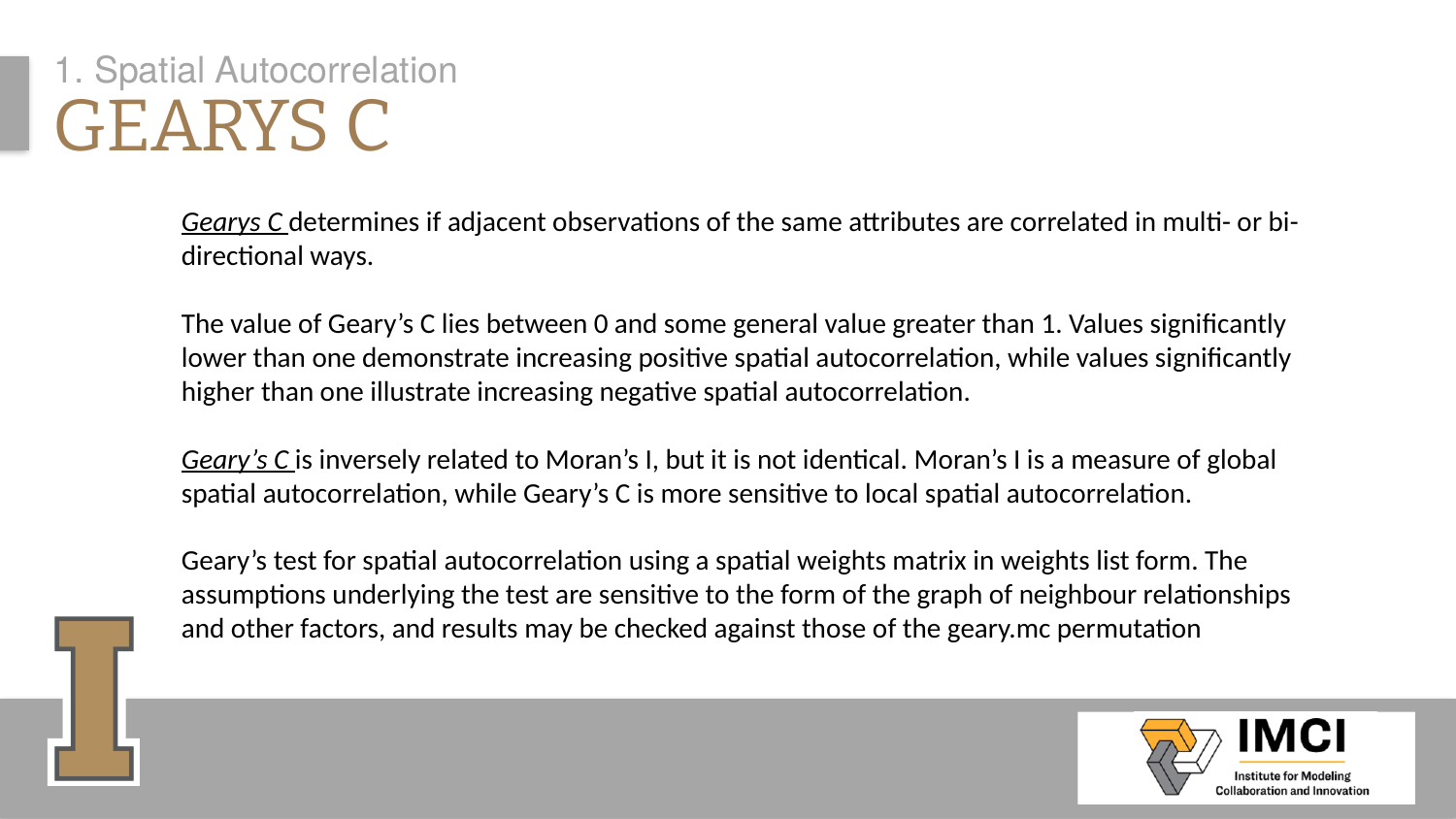

1. Spatial Autocorrelation

# Gearys C

Gearys C determines if adjacent observations of the same attributes are correlated in multi- or bi-directional ways.

The value of Geary’s C lies between 0 and some general value greater than 1. Values significantly lower than one demonstrate increasing positive spatial autocorrelation, while values significantly higher than one illustrate increasing negative spatial autocorrelation.

Geary’s C is inversely related to Moran’s I, but it is not identical. Moran’s I is a measure of global spatial autocorrelation, while Geary’s C is more sensitive to local spatial autocorrelation.

Geary’s test for spatial autocorrelation using a spatial weights matrix in weights list form. The assumptions underlying the test are sensitive to the form of the graph of neighbour relationships and other factors, and results may be checked against those of the geary.mc permutation